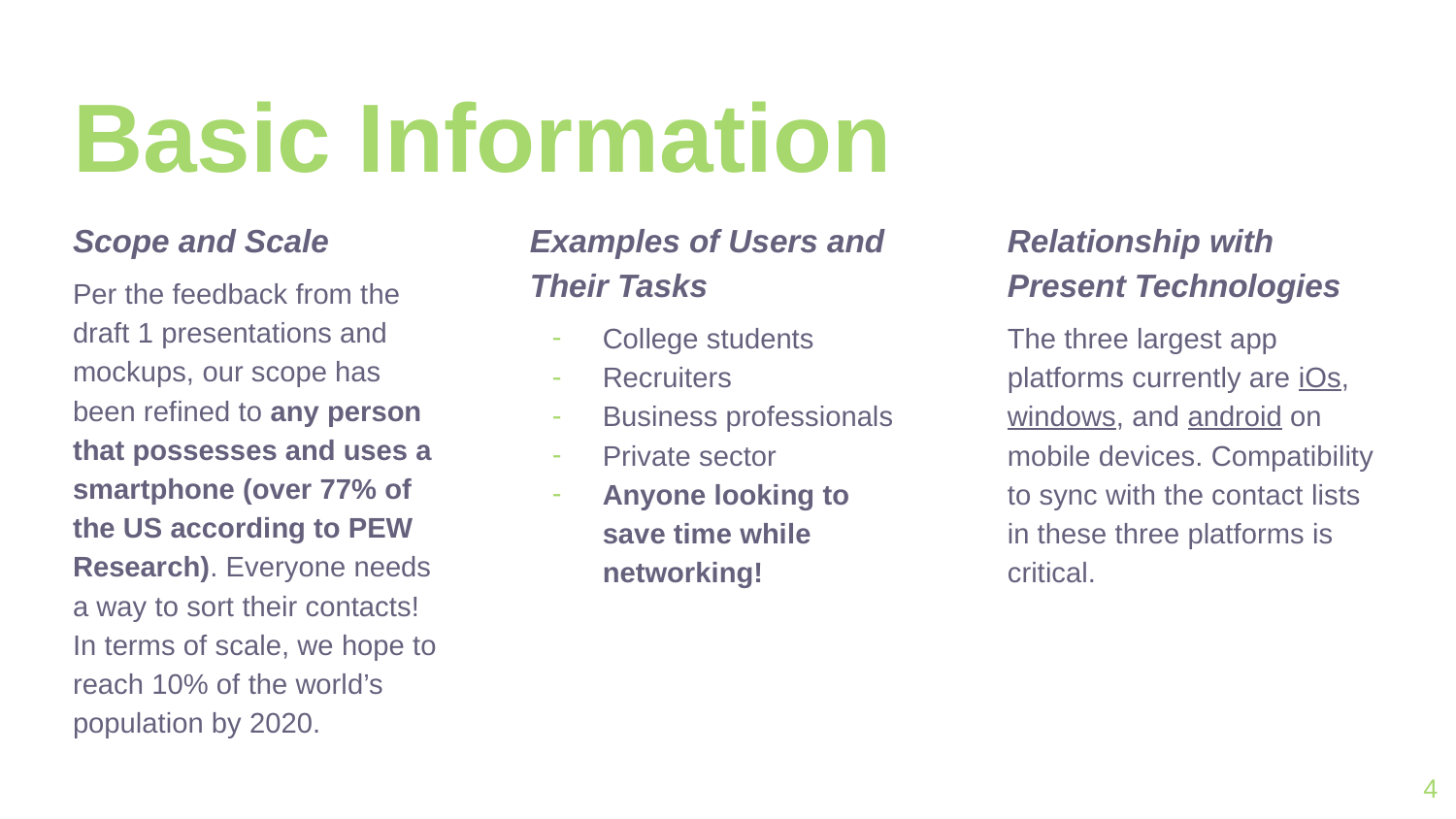

# Basic Information
Scope and Scale
Per the feedback from the draft 1 presentations and mockups, our scope has been refined to any person that possesses and uses a smartphone (over 77% of the US according to PEW Research). Everyone needs a way to sort their contacts! In terms of scale, we hope to reach 10% of the world’s population by 2020.
Examples of Users and Their Tasks
College students
Recruiters
Business professionals
Private sector
Anyone looking to save time while networking!
Relationship with Present Technologies
The three largest app platforms currently are iOs, windows, and android on mobile devices. Compatibility to sync with the contact lists in these three platforms is critical.

4